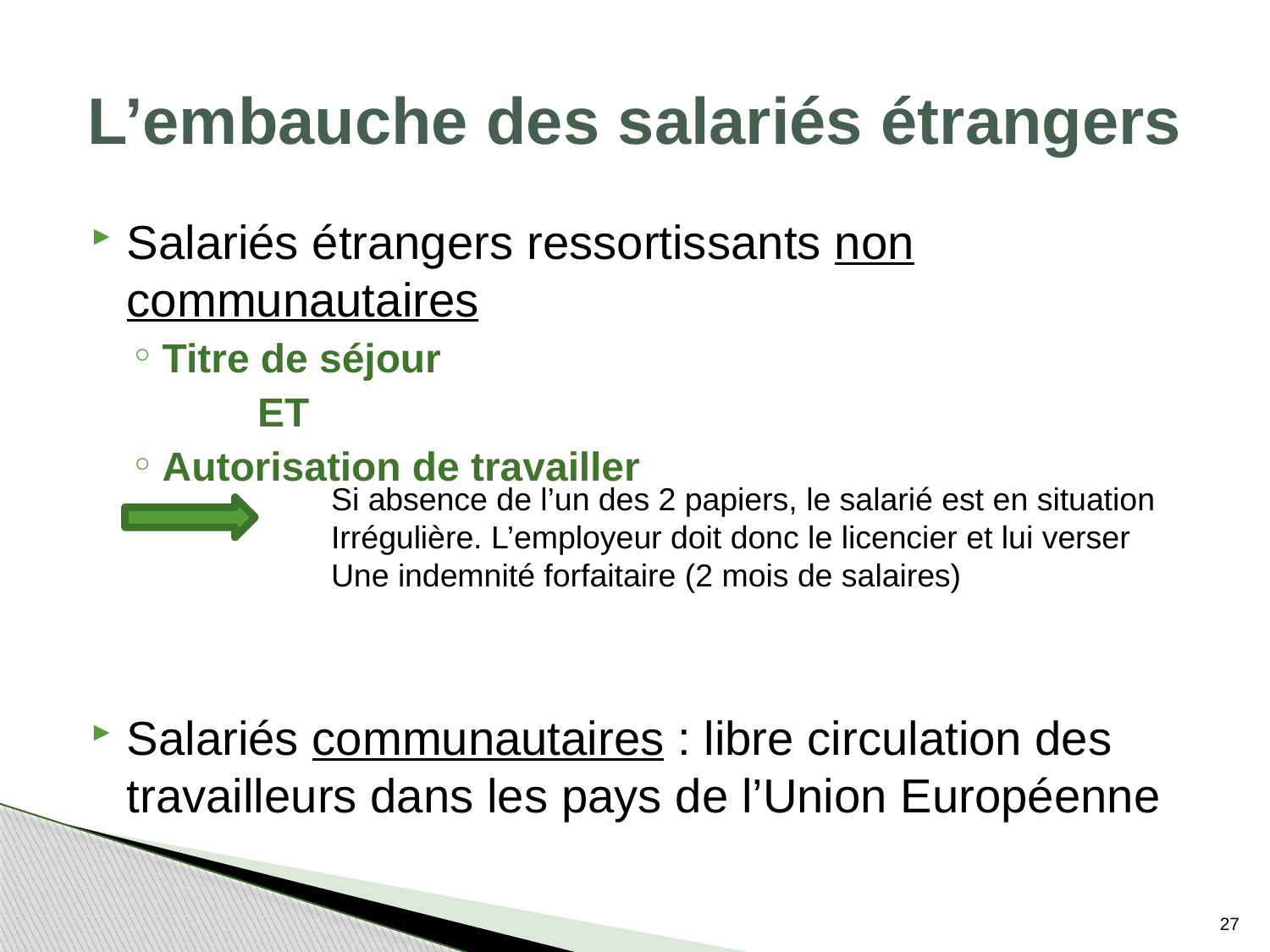

# L’embauche des salariés étrangers
Salariés étrangers ressortissants non communautaires
Titre de séjour
	ET
Autorisation de travailler

Salariés communautaires : libre circulation des travailleurs dans les pays de l’Union Européenne

Si absence de l’un des 2 papiers, le salarié est en situation
Irrégulière. L’employeur doit donc le licencier et lui verser
Une indemnité forfaitaire (2 mois de salaires)

27